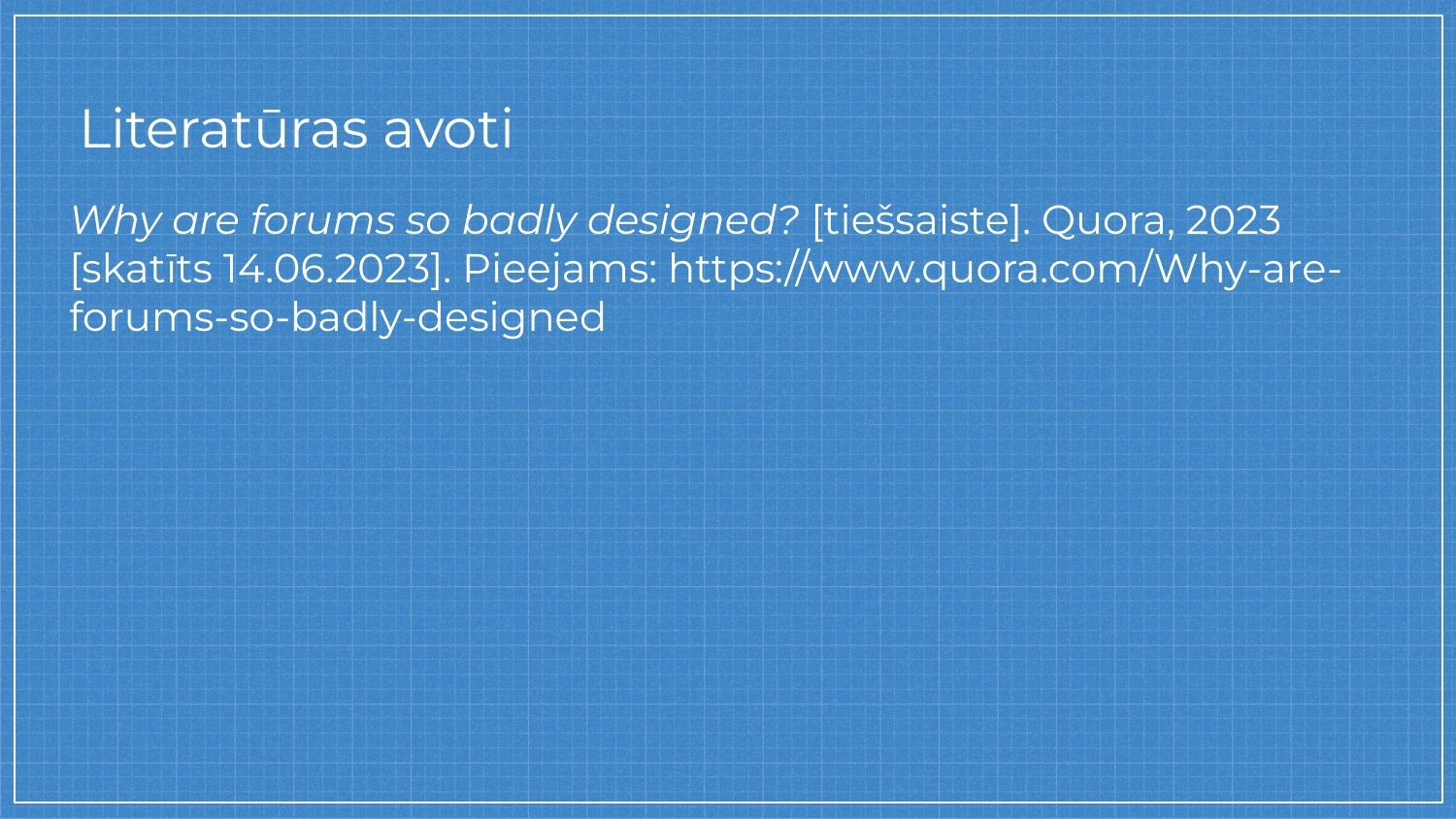

# Literatūras avoti
Why are forums so badly designed? [tiešsaiste]. Quora, 2023 [skatīts 14.06.2023]. Pieejams: https://www.quora.com/Why-are-forums-so-badly-designed